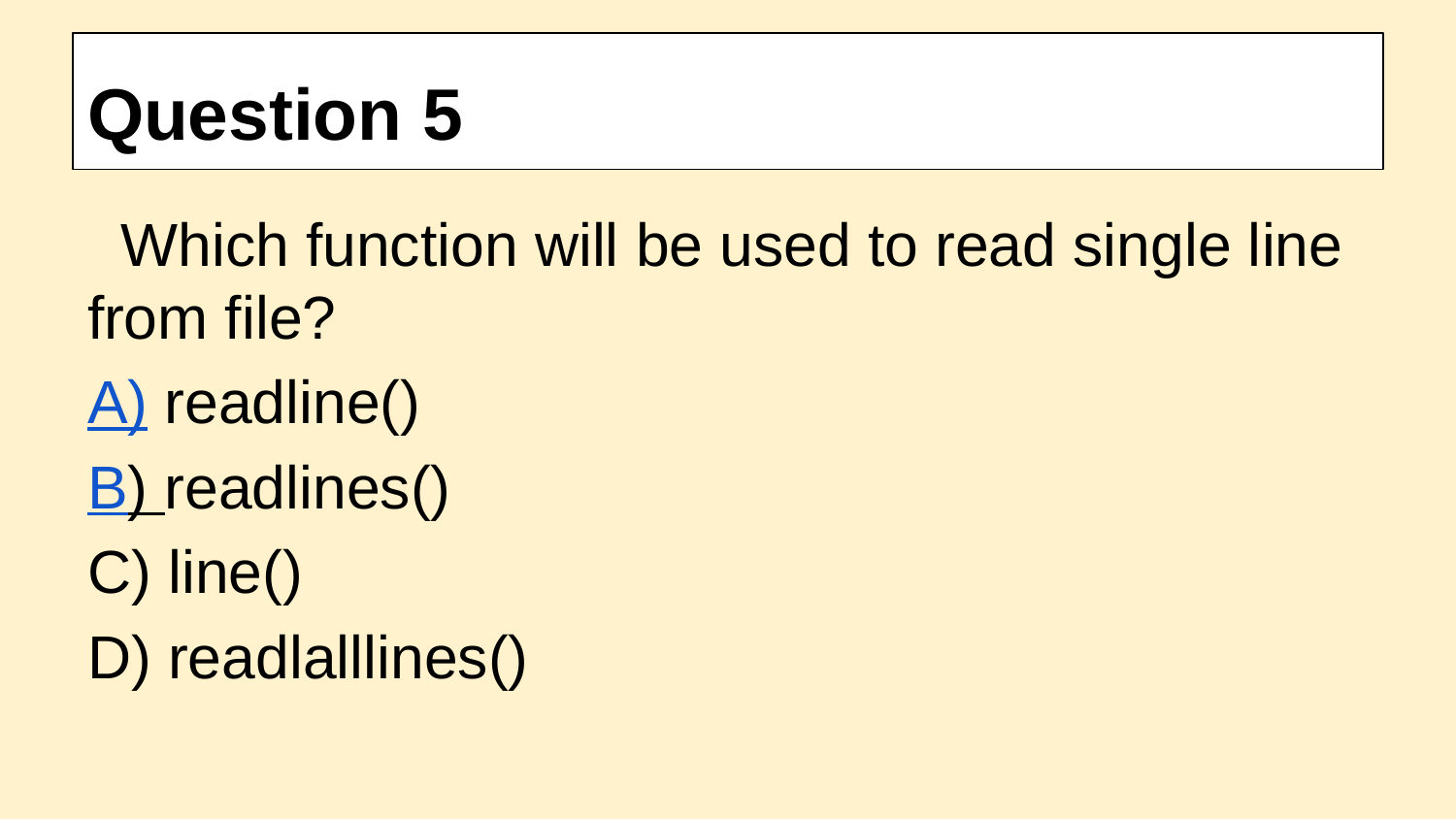

# Question 5
  Which function will be used to read single line from file?
A) readline()
B) readlines()
C) line()
D) readlalllines()